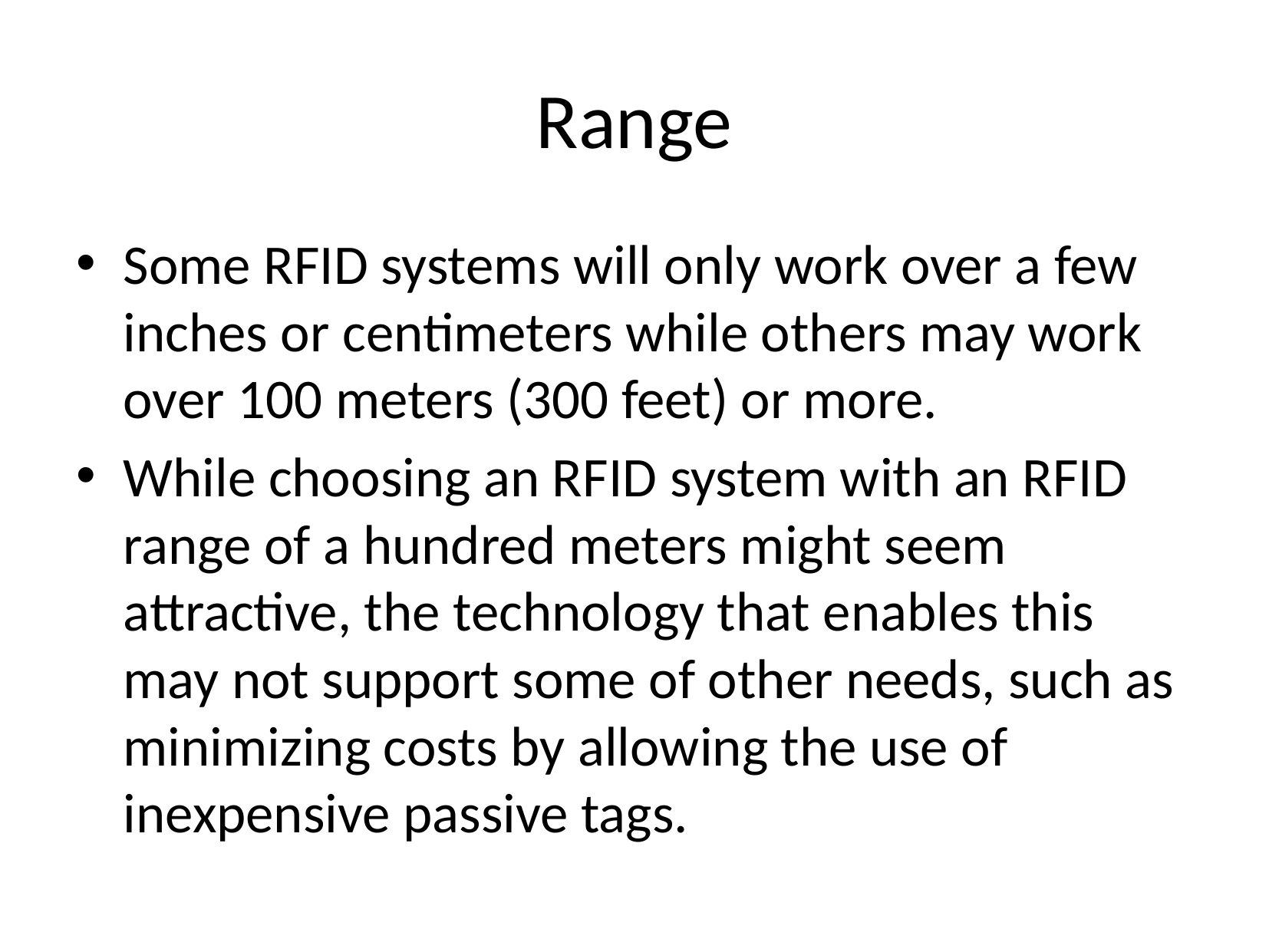

# Range
Some RFID systems will only work over a few inches or centimeters while others may work over 100 meters (300 feet) or more.
While choosing an RFID system with an RFID range of a hundred meters might seem attractive, the technology that enables this may not support some of other needs, such as minimizing costs by allowing the use of inexpensive passive tags.